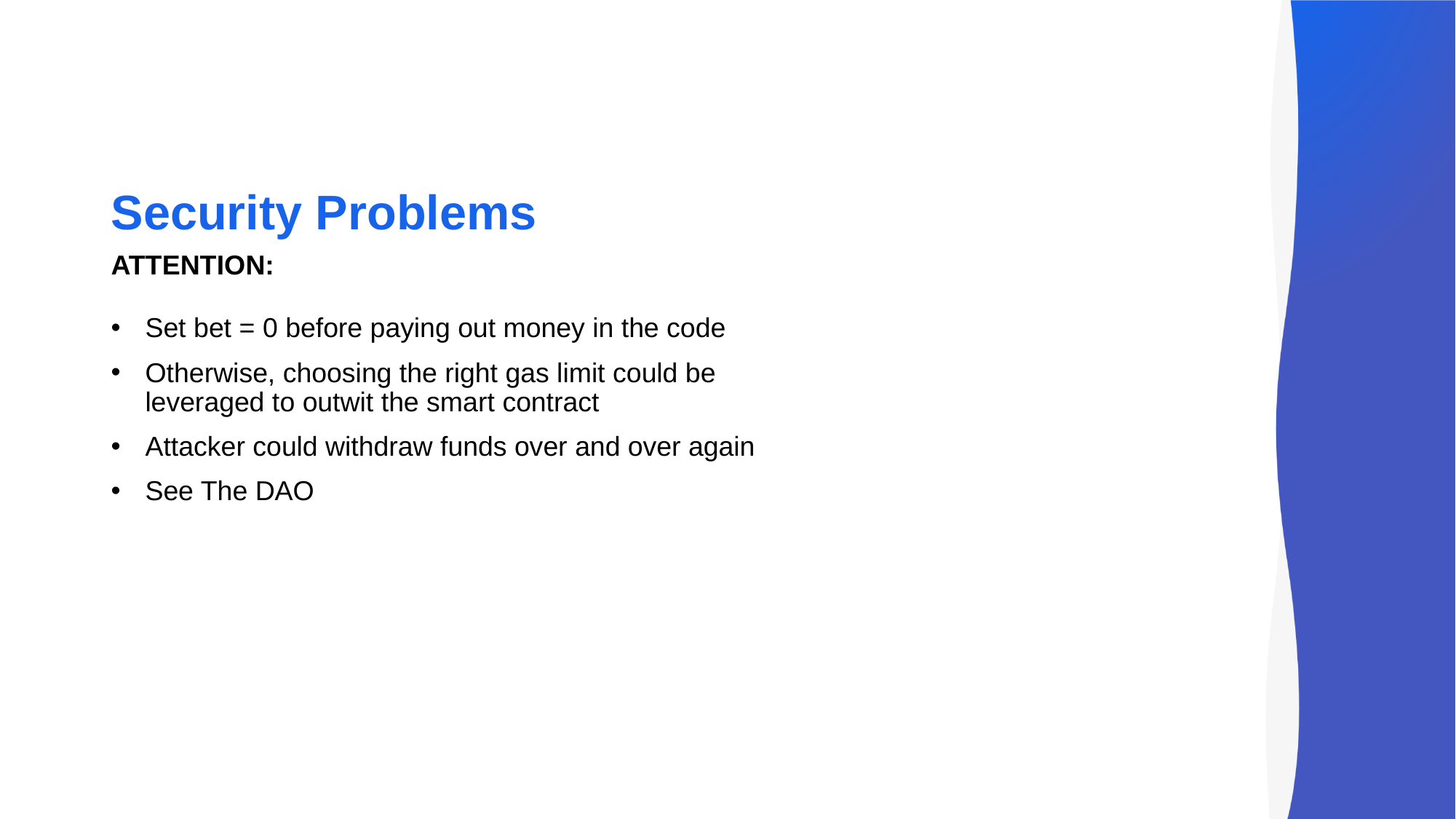

# Security Problems
ATTENTION:
Set bet = 0 before paying out money in the code
Otherwise, choosing the right gas limit could be leveraged to outwit the smart contract
Attacker could withdraw funds over and over again
See The DAO